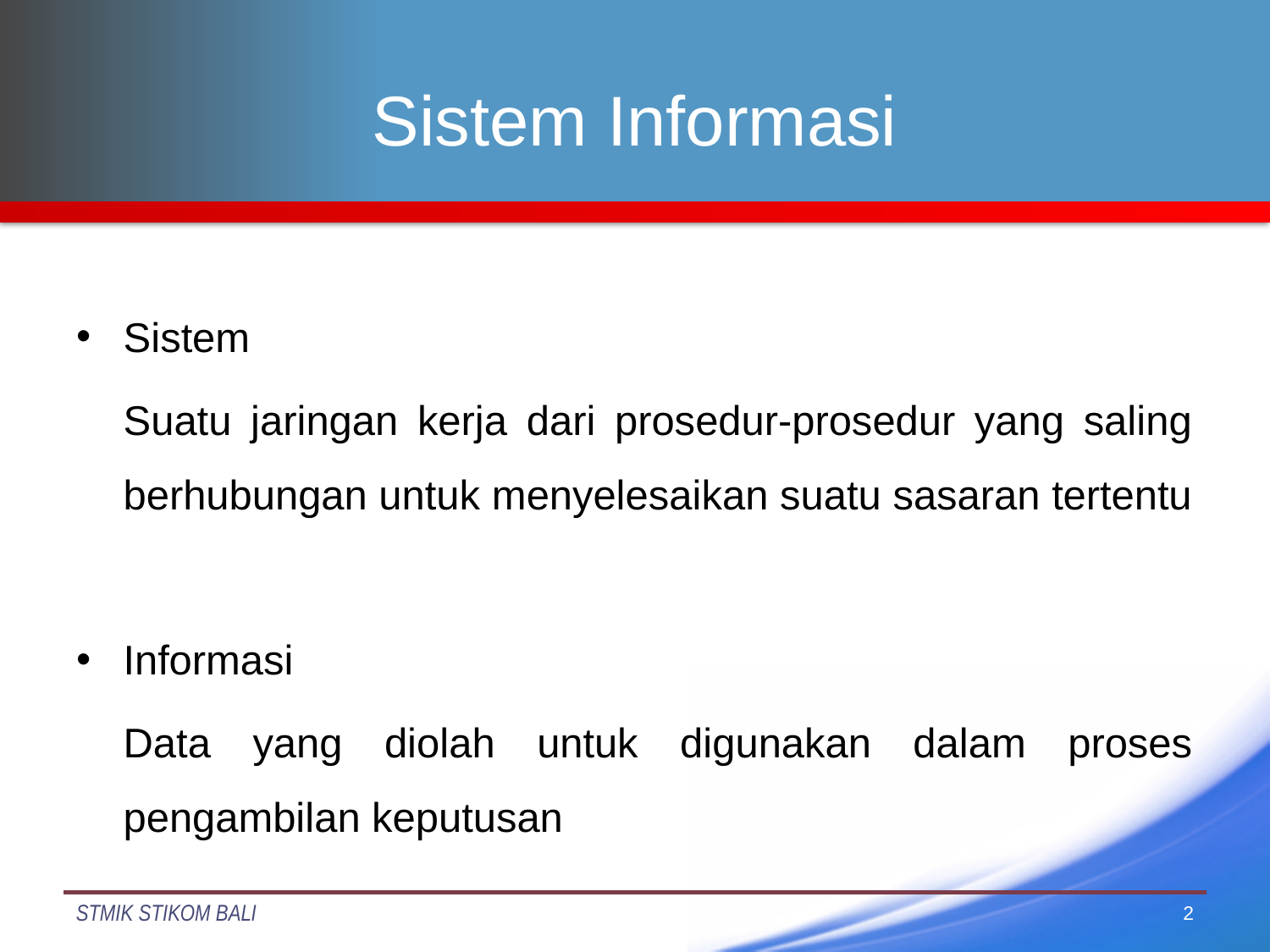

# Sistem Informasi

Sistem
	Suatu jaringan kerja dari prosedur-prosedur yang saling berhubungan untuk menyelesaikan suatu sasaran tertentu

Informasi
	Data yang diolah untuk digunakan dalam proses pengambilan keputusan
2